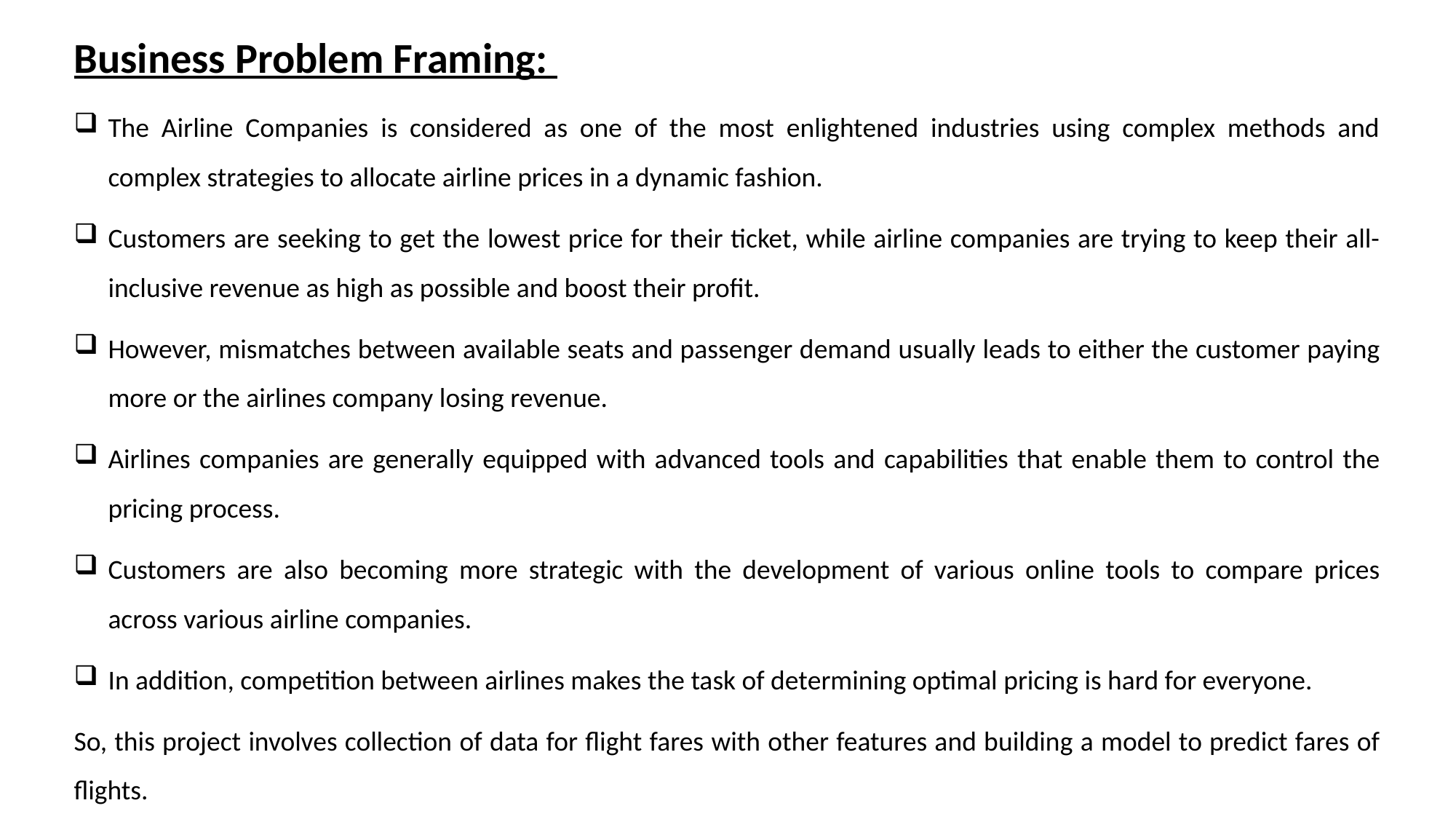

Business Problem Framing:
The Airline Companies is considered as one of the most enlightened industries using complex methods and complex strategies to allocate airline prices in a dynamic fashion.
Customers are seeking to get the lowest price for their ticket, while airline companies are trying to keep their all-inclusive revenue as high as possible and boost their profit.
However, mismatches between available seats and passenger demand usually leads to either the customer paying more or the airlines company losing revenue.
Airlines companies are generally equipped with advanced tools and capabilities that enable them to control the pricing process.
Customers are also becoming more strategic with the development of various online tools to compare prices across various airline companies.
In addition, competition between airlines makes the task of determining optimal pricing is hard for everyone.
So, this project involves collection of data for flight fares with other features and building a model to predict fares of flights.